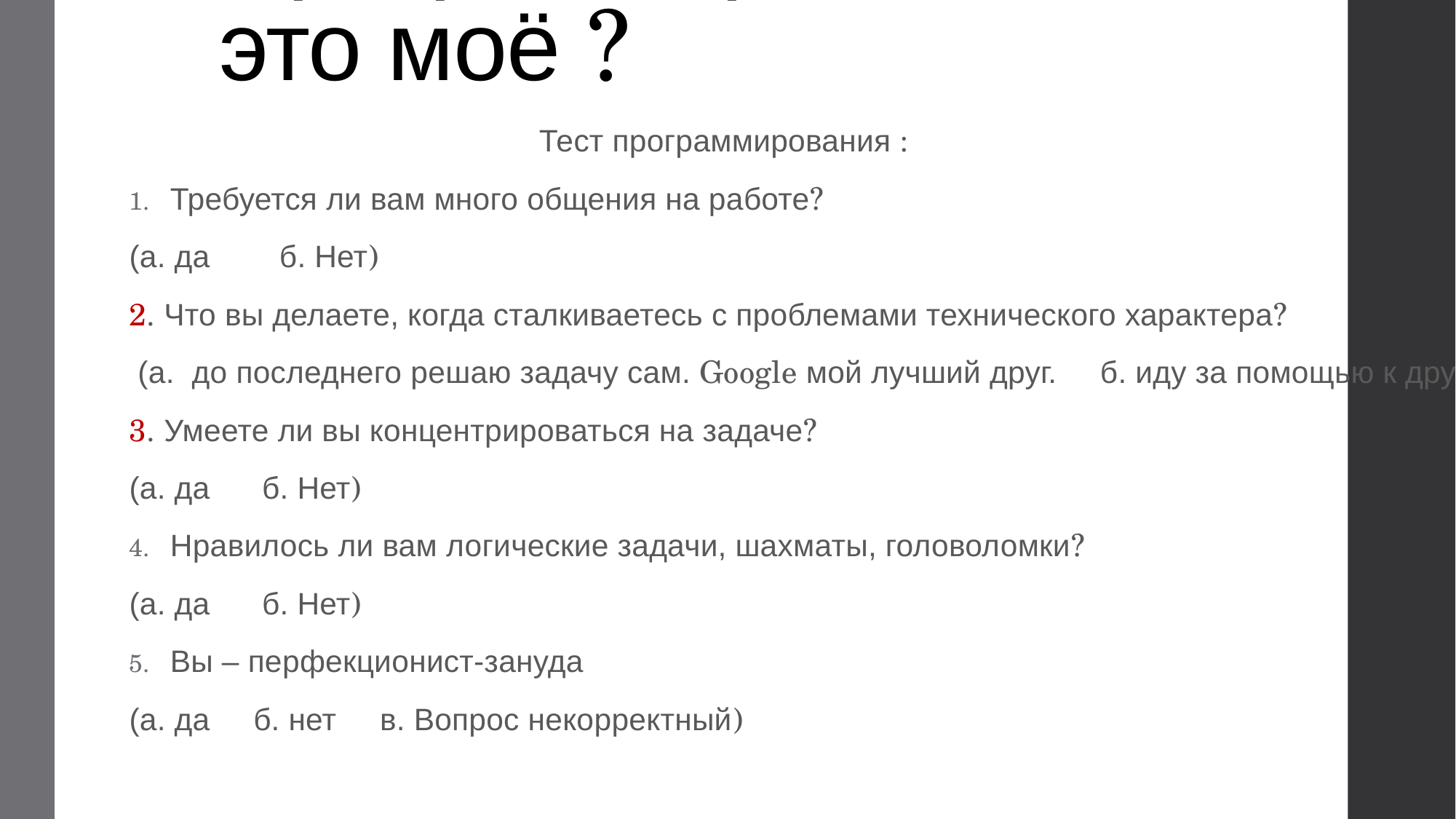

# Программирование – это моё ?
                                               Тест программирования :
Требуется ли вам много общения на работе?
(а. да        б. Нет)
2. Что вы делаете, когда сталкиваетесь с проблемами технического характера?
 (а.  до последнего решаю задачу сам. Google мой лучший друг.     б. иду за помощью к друзьям)
3. Умеете ли вы концентрироваться на задаче?
(а. да      б. Нет)
Нравилось ли вам логические задачи, шахматы, головоломки?
(а. да      б. Нет)
Вы – перфекционист-зануда
(а. да     б. нет     в. Вопрос некорректный)